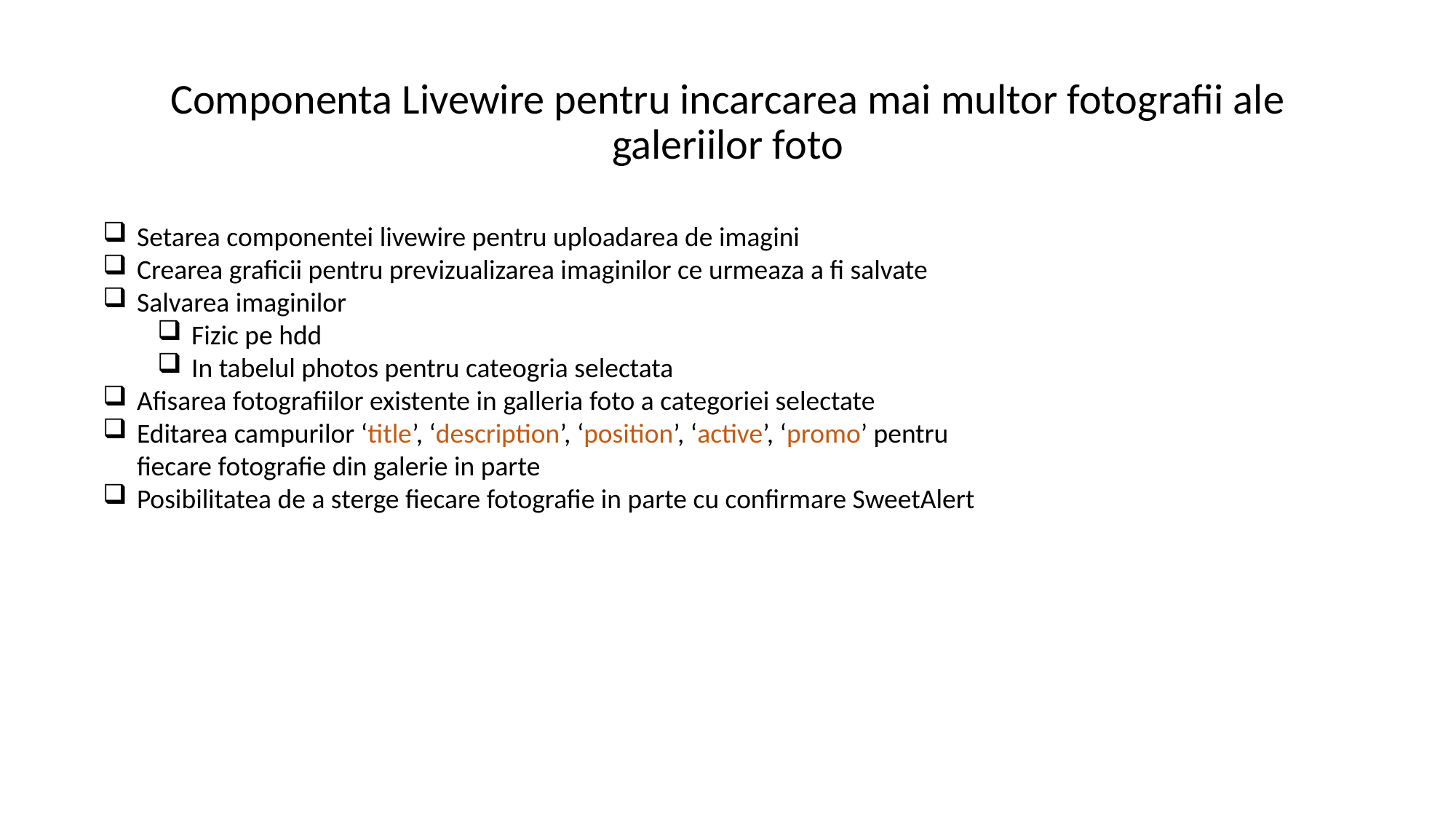

# Componenta Livewire pentru incarcarea mai multor fotografii ale galeriilor foto
Setarea componentei livewire pentru uploadarea de imagini
Crearea graficii pentru previzualizarea imaginilor ce urmeaza a fi salvate
Salvarea imaginilor
Fizic pe hdd
In tabelul photos pentru cateogria selectata
Afisarea fotografiilor existente in galleria foto a categoriei selectate
Editarea campurilor ‘title’, ‘description’, ‘position’, ‘active’, ‘promo’ pentru fiecare fotografie din galerie in parte
Posibilitatea de a sterge fiecare fotografie in parte cu confirmare SweetAlert